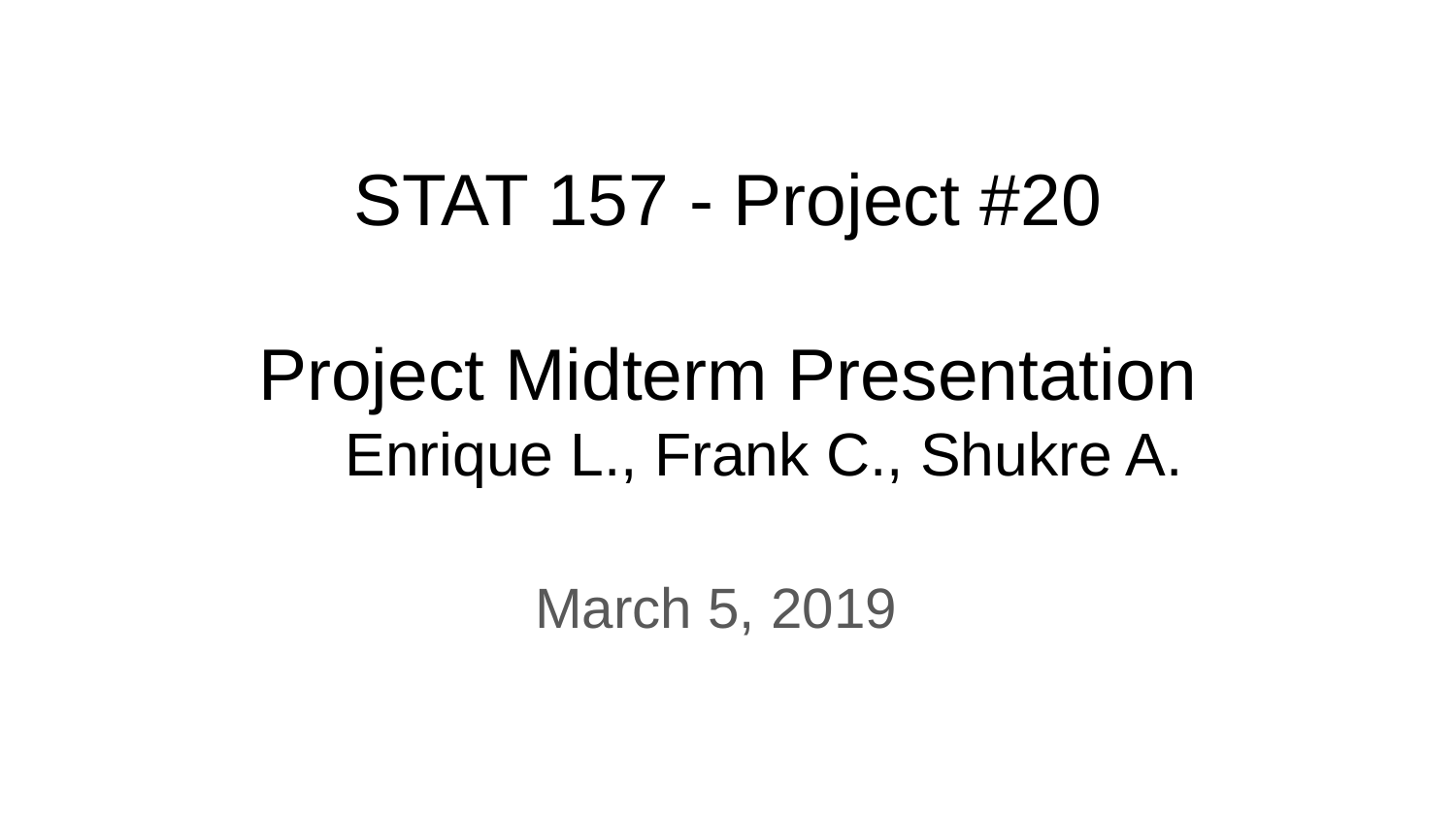

# STAT 157 - Project #20

Project Midterm Presentation
Enrique L., Frank C., Shukre A.
March 5, 2019